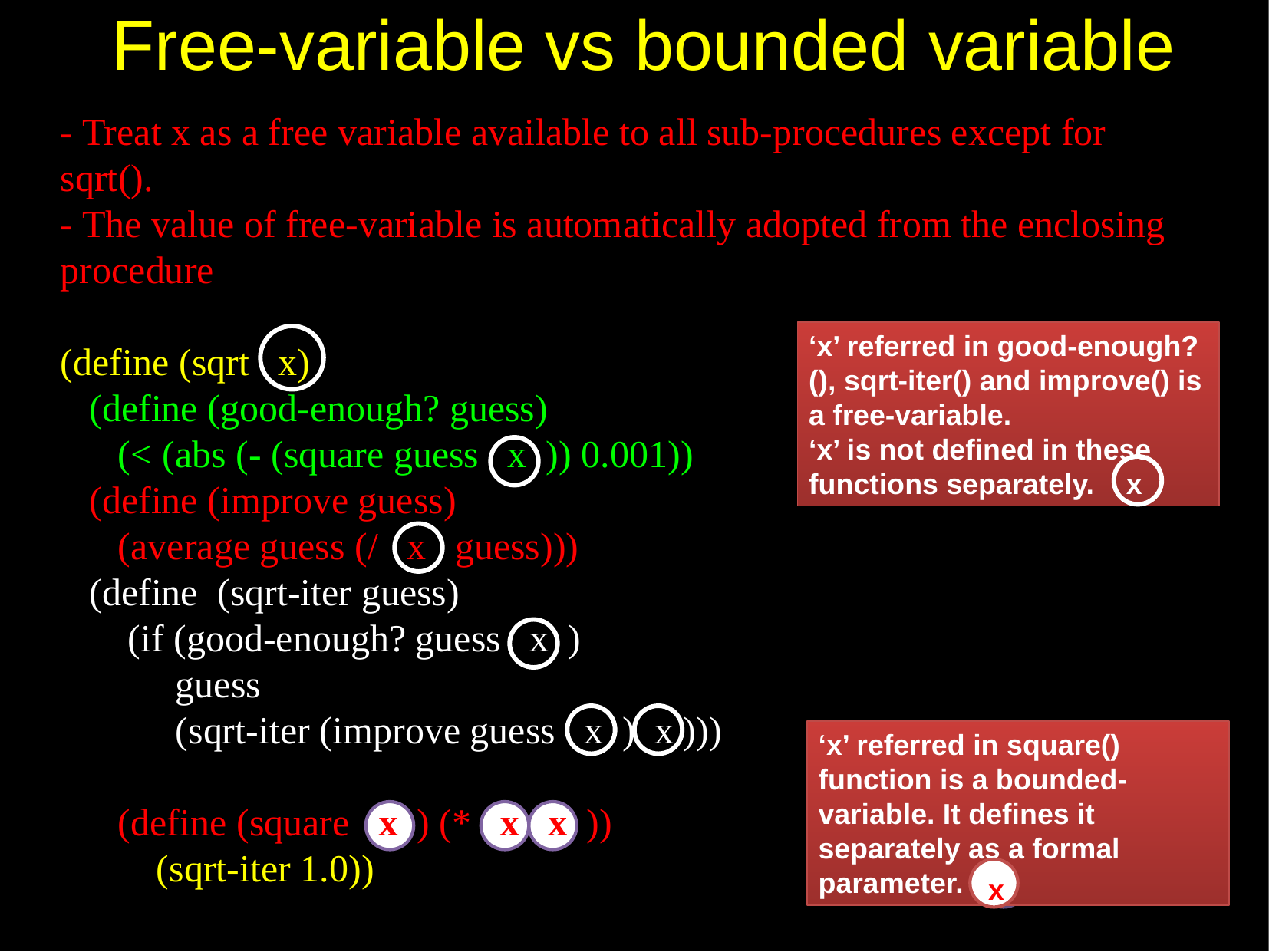

Free-variable vs bounded variable
- Treat x as a free variable available to all sub-procedures except for sqrt().
- The value of free-variable is automatically adopted from the enclosing procedure

(define (sqrt   x)
   (define (good-enough? guess)
      (< (abs (- (square guess   x  )) 0.001))
   (define (improve guess)
      (average guess (/   x   guess)))
   (define  (sqrt-iter guess)
       (if (good-enough? guess   x  )
            guess
            (sqrt-iter (improve guess   x  )  x )))

(define (square   x  ) (*   x   x  ))
    (sqrt-iter 1.0))
‘x’ referred in good-enough?(), sqrt-iter() and improve() is a free-variable.
‘x’ is not defined in these functions separately.    x

‘x’ referred in square() function is a bounded-variable. It defines it separately as a formal parameter.   x

x